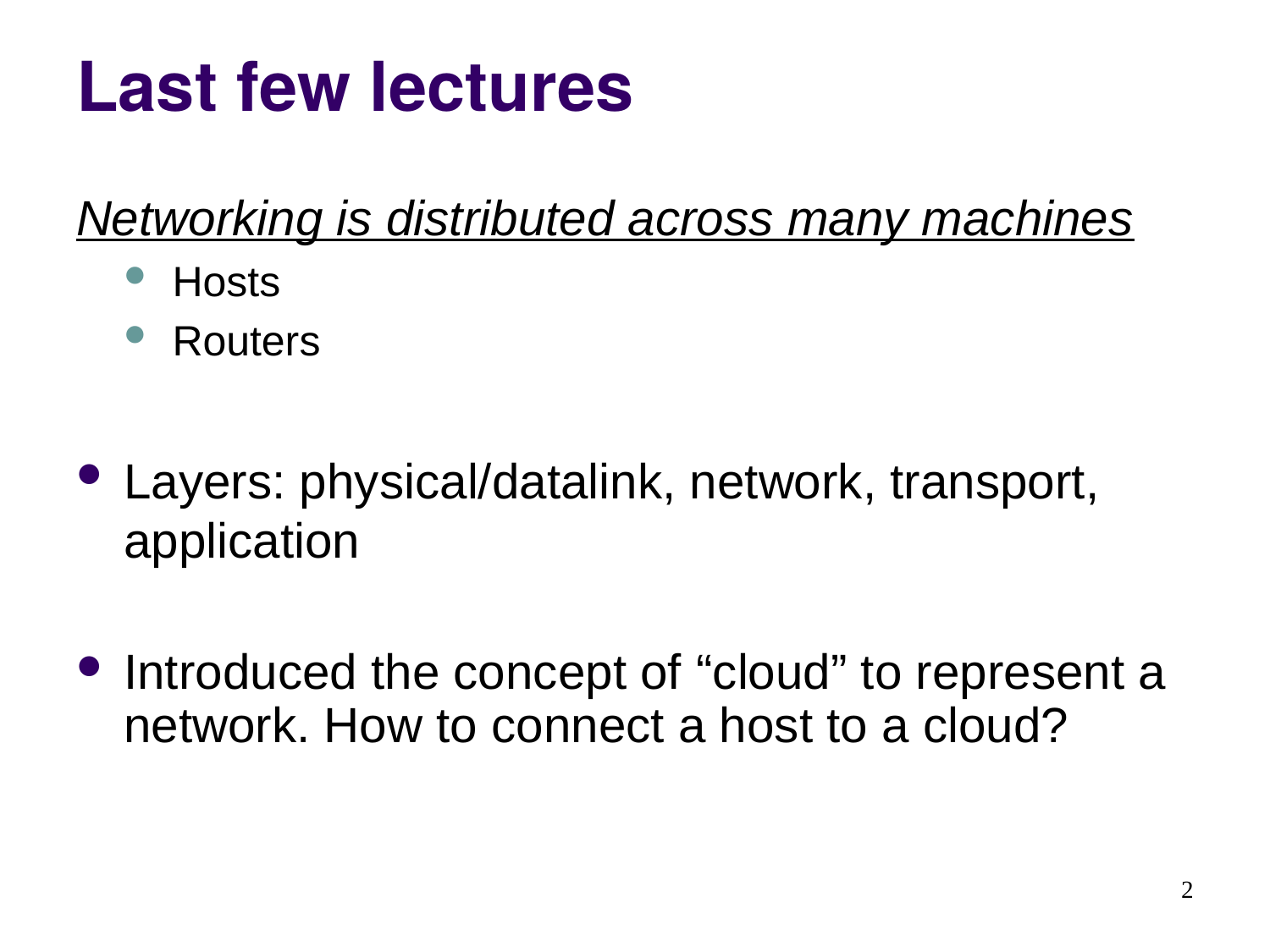

# Last few lectures
Networking is distributed across many machines
Hosts
Routers

Layers: physical/datalink, network, transport, application

Introduced the concept of “cloud” to represent a network. How to connect a host to a cloud?

2